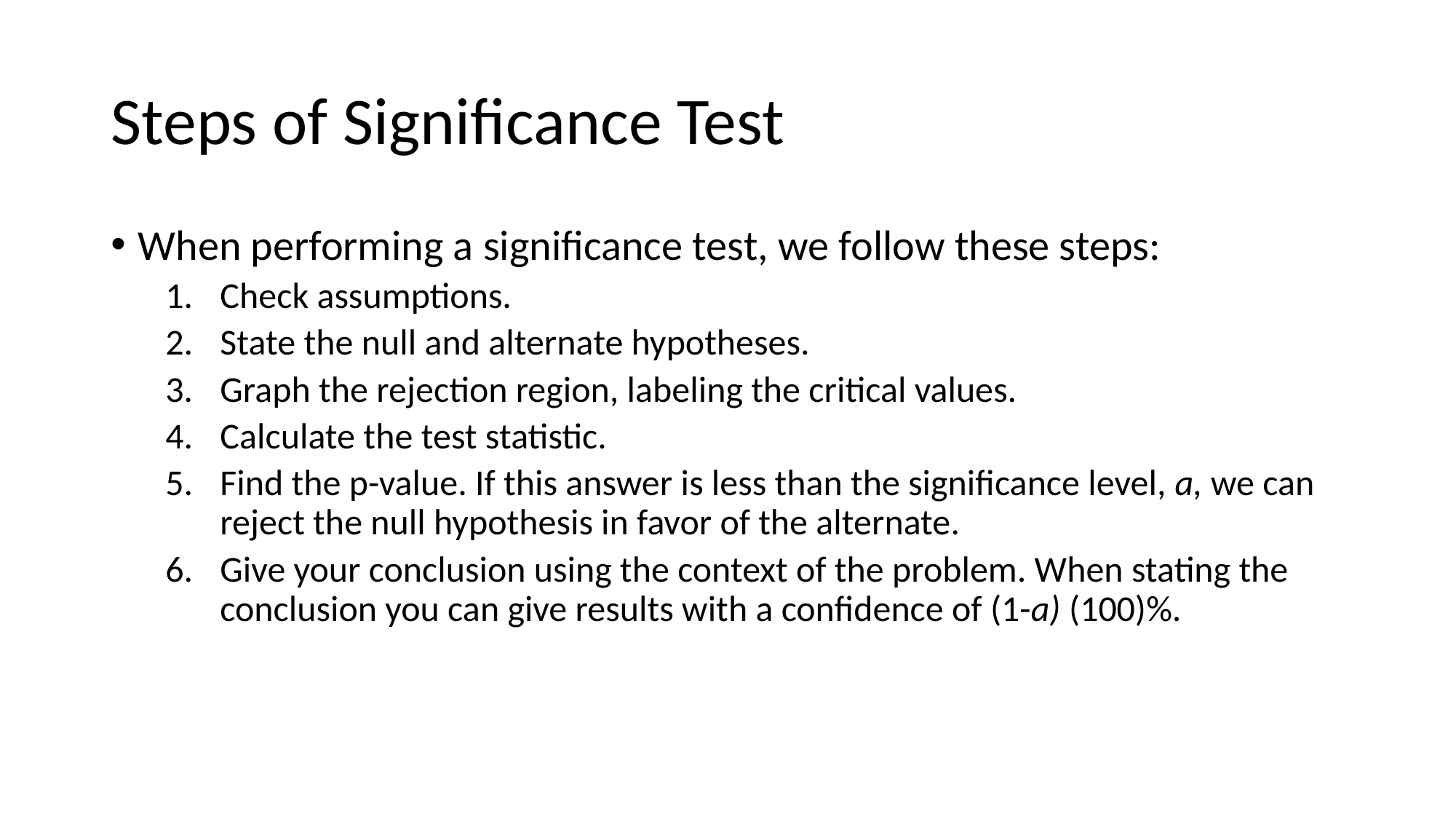

# Steps of Significance Test
When performing a significance test, we follow these steps:
Check assumptions.
State the null and alternate hypotheses.
Graph the rejection region, labeling the critical values.
Calculate the test statistic.
Find the p-value. If this answer is less than the significance level, a, we can reject the null hypothesis in favor of the alternate.
Give your conclusion using the context of the problem. When stating the conclusion you can give results with a confidence of (1-a) (100)%.